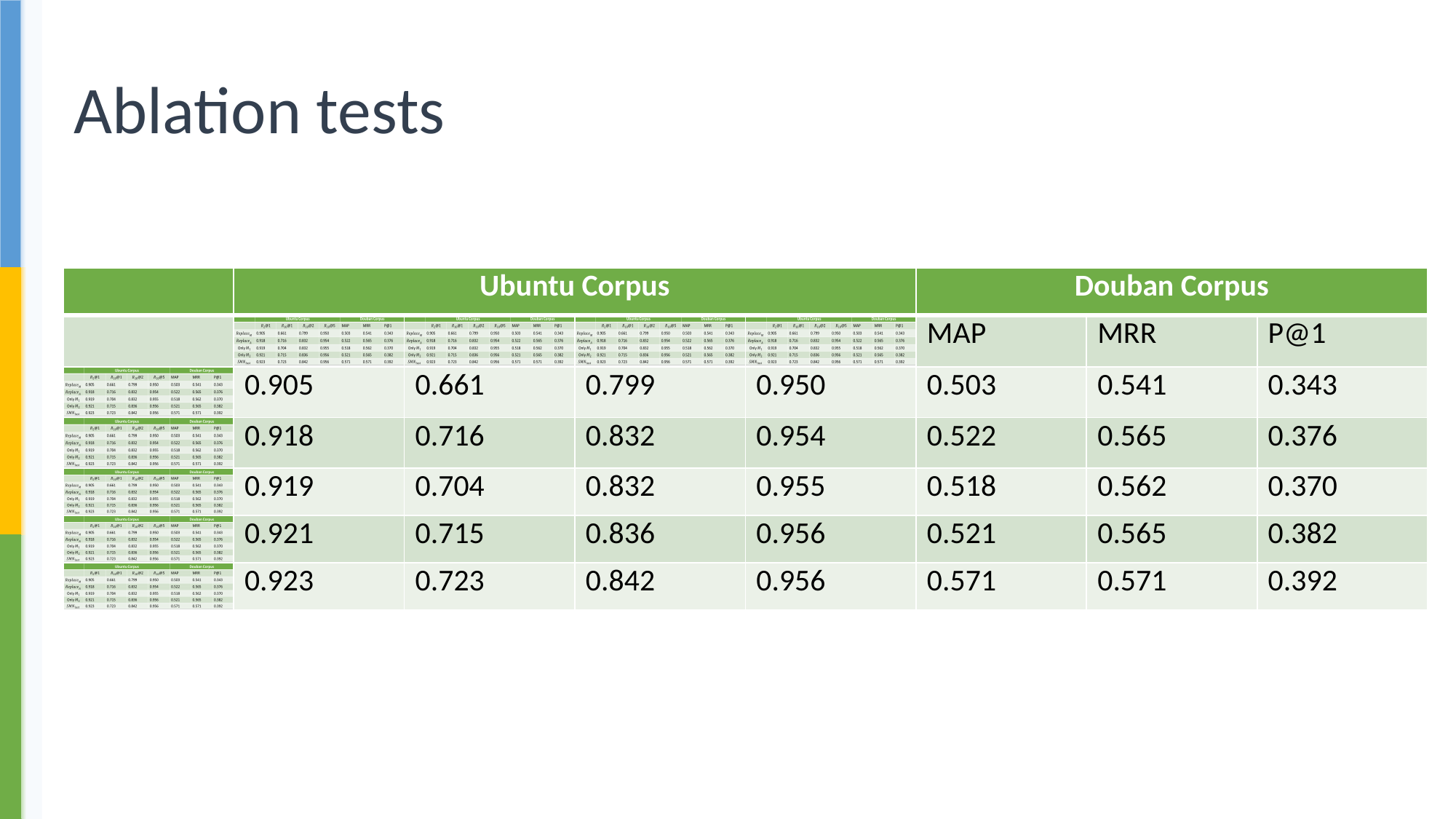

# Ablation tests

|  | Ubuntu Corpus |  |  |  | Douban Corpus |  |  |
| --- | --- | --- | --- | --- | --- | --- | --- |
|  |  |  |  |  | MAP | MRR | P@1 |
|  | 0.905 | 0.661 | 0.799 | 0.950 | 0.503 | 0.541 | 0.343 |
|  | 0.918 | 0.716 | 0.832 | 0.954 | 0.522 | 0.565 | 0.376 |
|  | 0.919 | 0.704 | 0.832 | 0.955 | 0.518 | 0.562 | 0.370 |
|  | 0.921 | 0.715 | 0.836 | 0.956 | 0.521 | 0.565 | 0.382 |
|  | 0.923 | 0.723 | 0.842 | 0.956 | 0.571 | 0.571 | 0.392 |